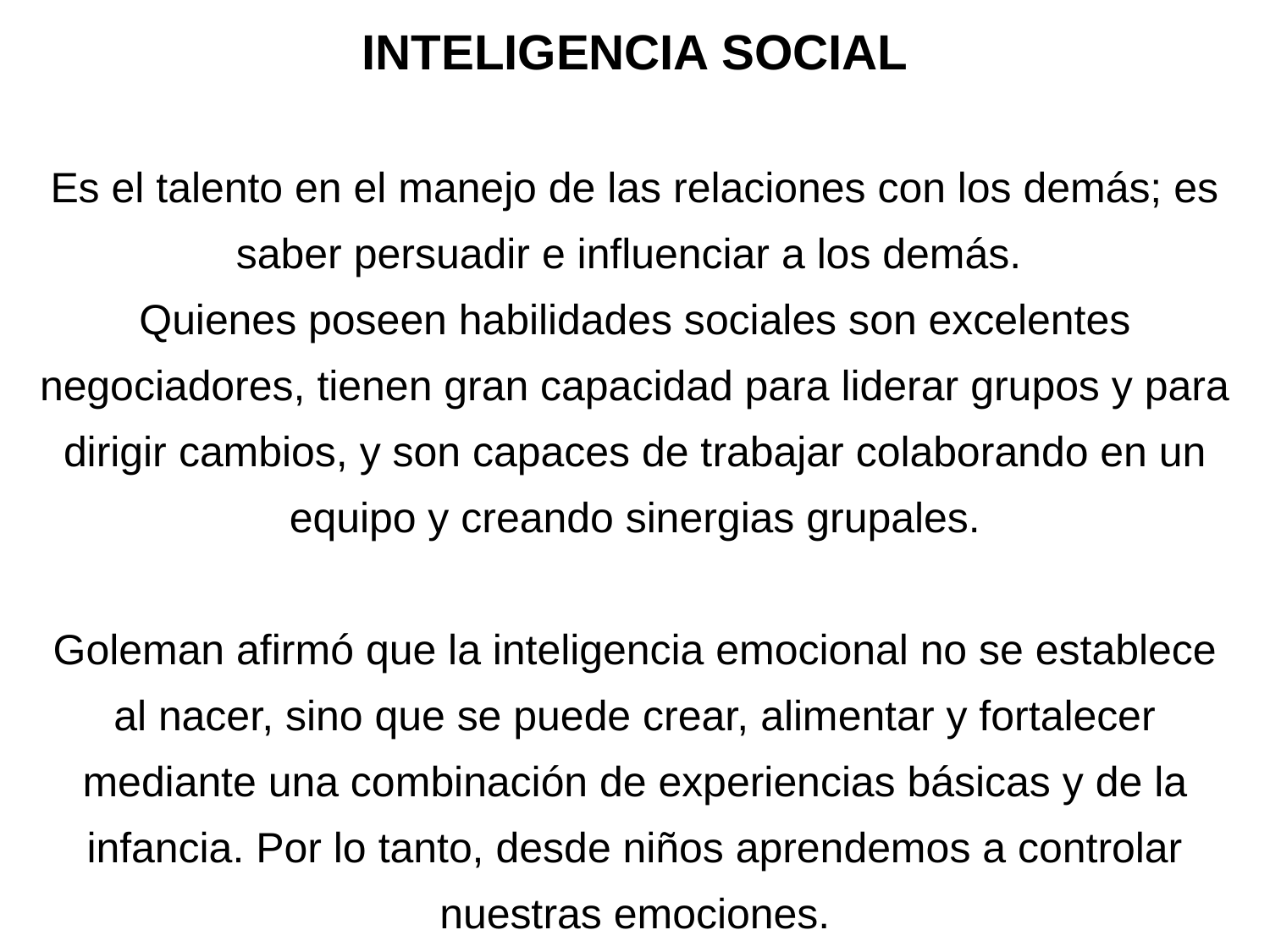

INTELIGENCIA SOCIAL

Es el talento en el manejo de las relaciones con los demás; es saber persuadir e influenciar a los demás.
Quienes poseen habilidades sociales son excelentes negociadores, tienen gran capacidad para liderar grupos y para dirigir cambios, y son capaces de trabajar colaborando en un equipo y creando sinergias grupales.

Goleman afirmó que la inteligencia emocional no se establece al nacer, sino que se puede crear, alimentar y fortalecer mediante una combinación de experiencias básicas y de la infancia. Por lo tanto, desde niños aprendemos a controlar nuestras emociones.